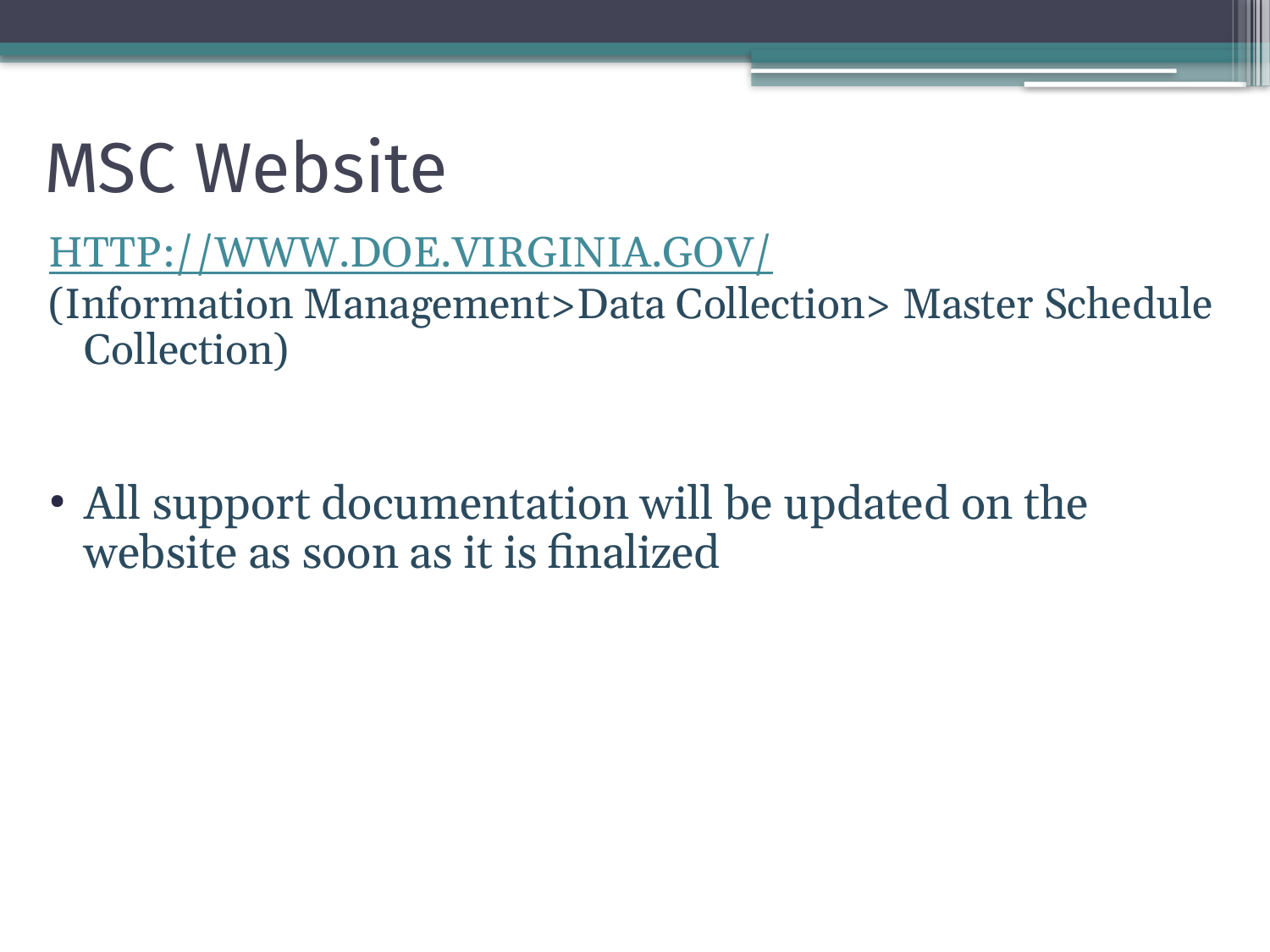

MSC Website
HTTP://WWW.DOE.VIRGINIA.GOV/
(Information Management>Data Collection> Master Schedule Collection)

All support documentation will be updated on the website as soon as it is finalized